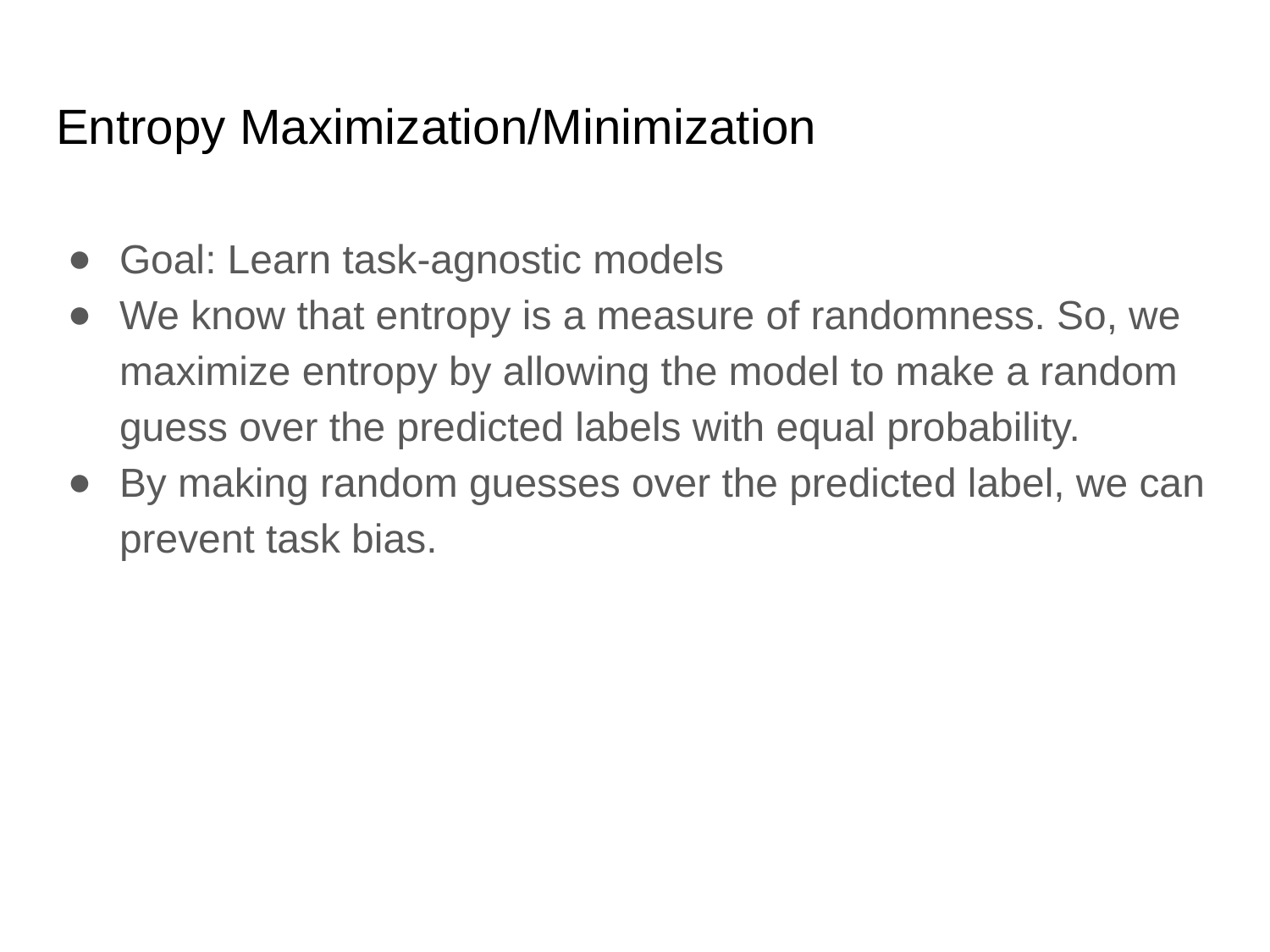

# Entropy Maximization/Minimization
Goal: Learn task-agnostic models
We know that entropy is a measure of randomness. So, we maximize entropy by allowing the model to make a random guess over the predicted labels with equal probability.
By making random guesses over the predicted label, we can prevent task bias.